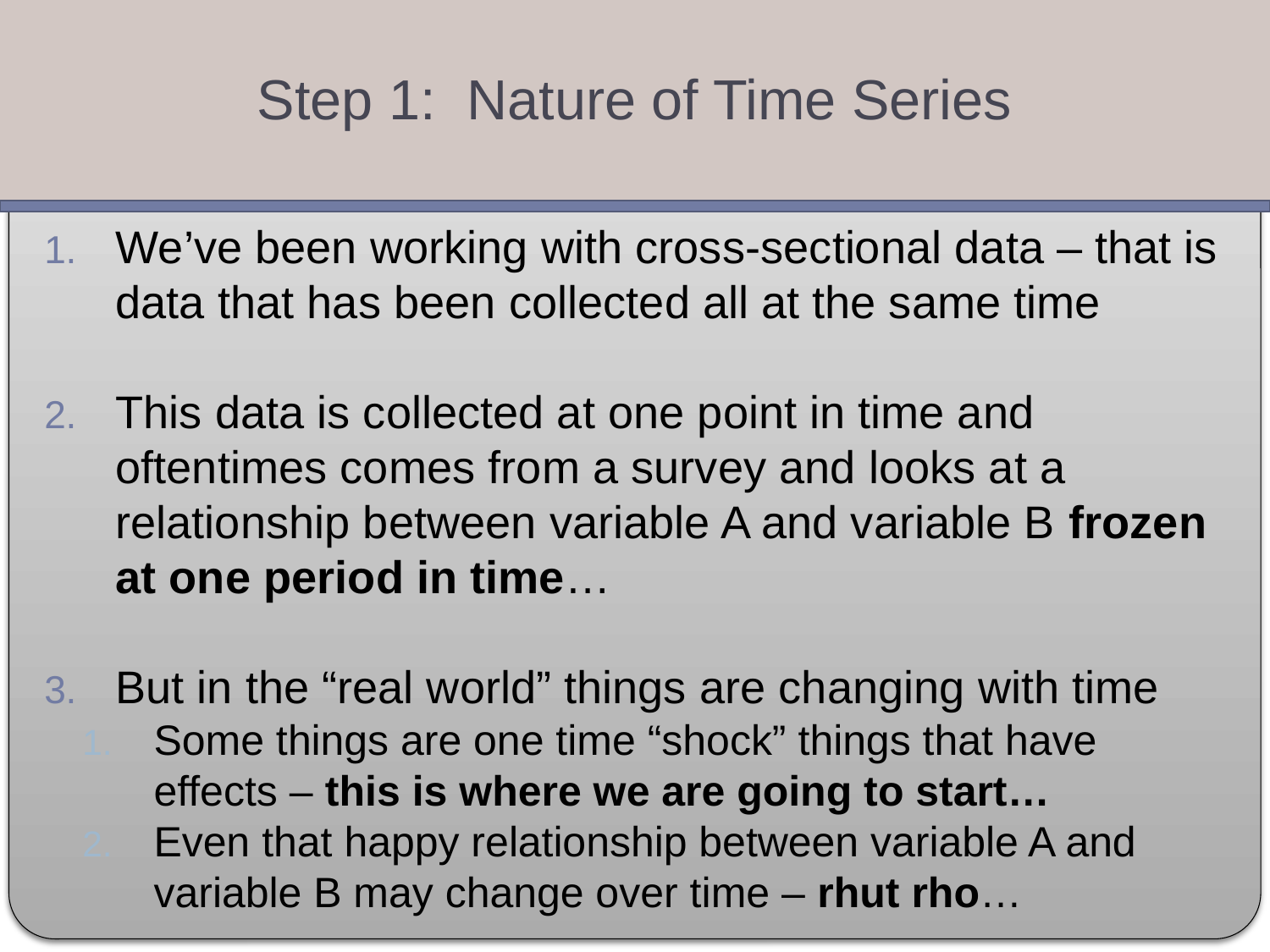

Step 1:  Nature of Time Series

We’ve been working with cross-sectional data – that is data that has been collected all at the same time

This data is collected at one point in time and oftentimes comes from a survey and looks at a relationship between variable A and variable B frozen at one period in time…

But in the “real world” things are changing with time
Some things are one time “shock” things that have effects – this is where we are going to start…
Even that happy relationship between variable A and variable B may change over time – rhut rho…